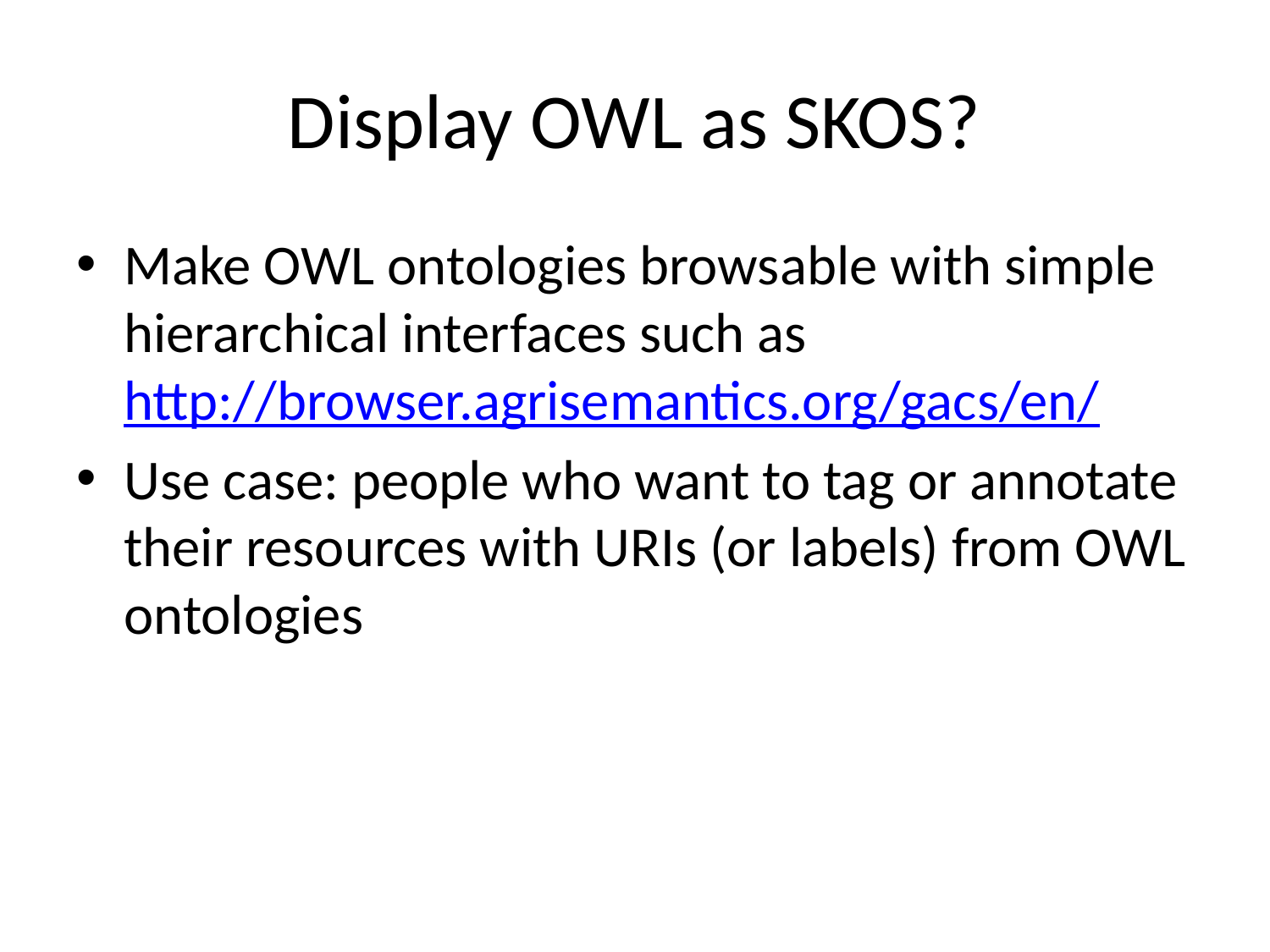

# Display OWL as SKOS?
Make OWL ontologies browsable with simple hierarchical interfaces such as http://browser.agrisemantics.org/gacs/en/
Use case: people who want to tag or annotate their resources with URIs (or labels) from OWL ontologies